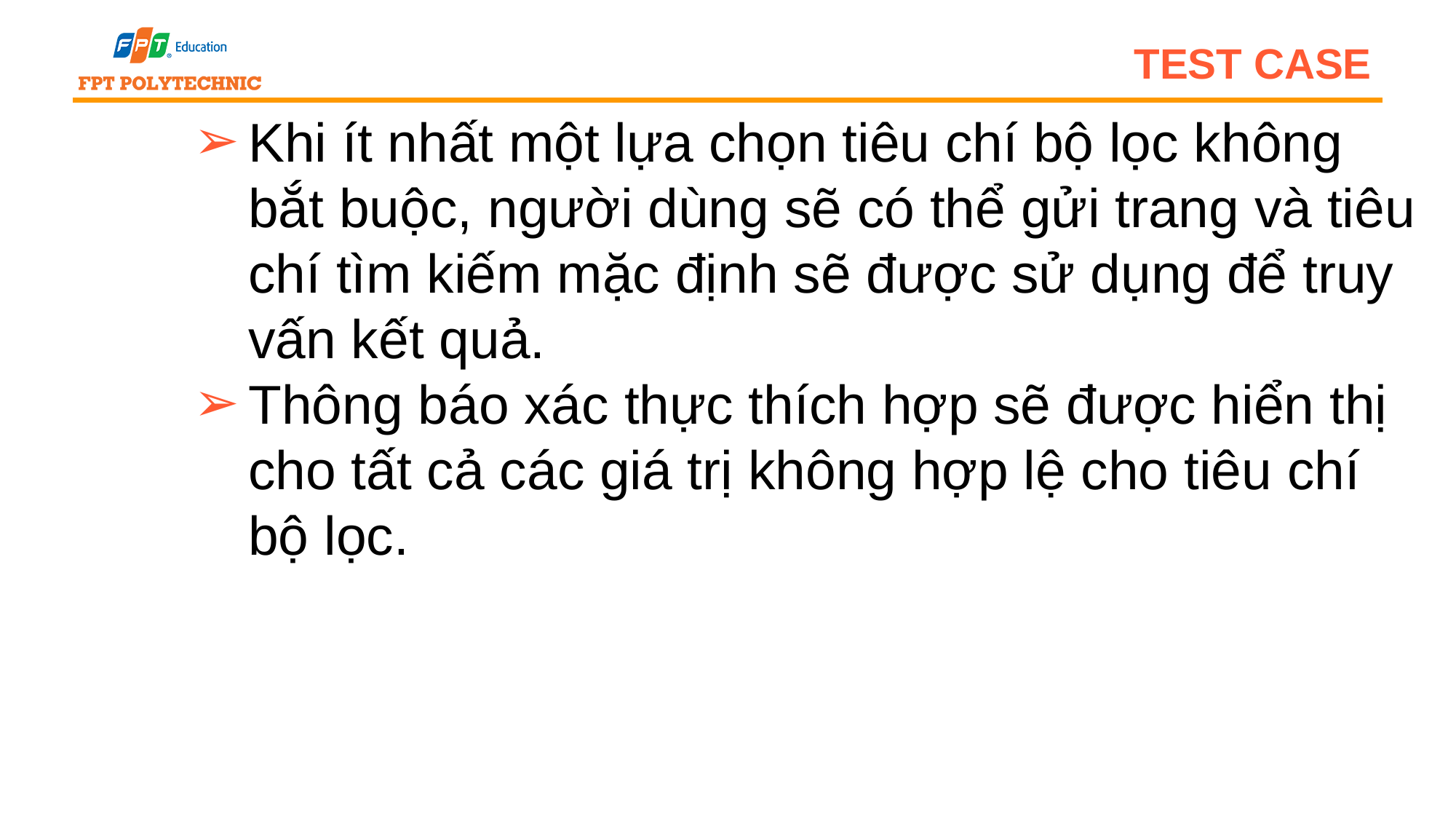

# test case
Khi ít nhất một lựa chọn tiêu chí bộ lọc không bắt buộc, người dùng sẽ có thể gửi trang và tiêu chí tìm kiếm mặc định sẽ được sử dụng để truy vấn kết quả.
Thông báo xác thực thích hợp sẽ được hiển thị cho tất cả các giá trị không hợp lệ cho tiêu chí bộ lọc.